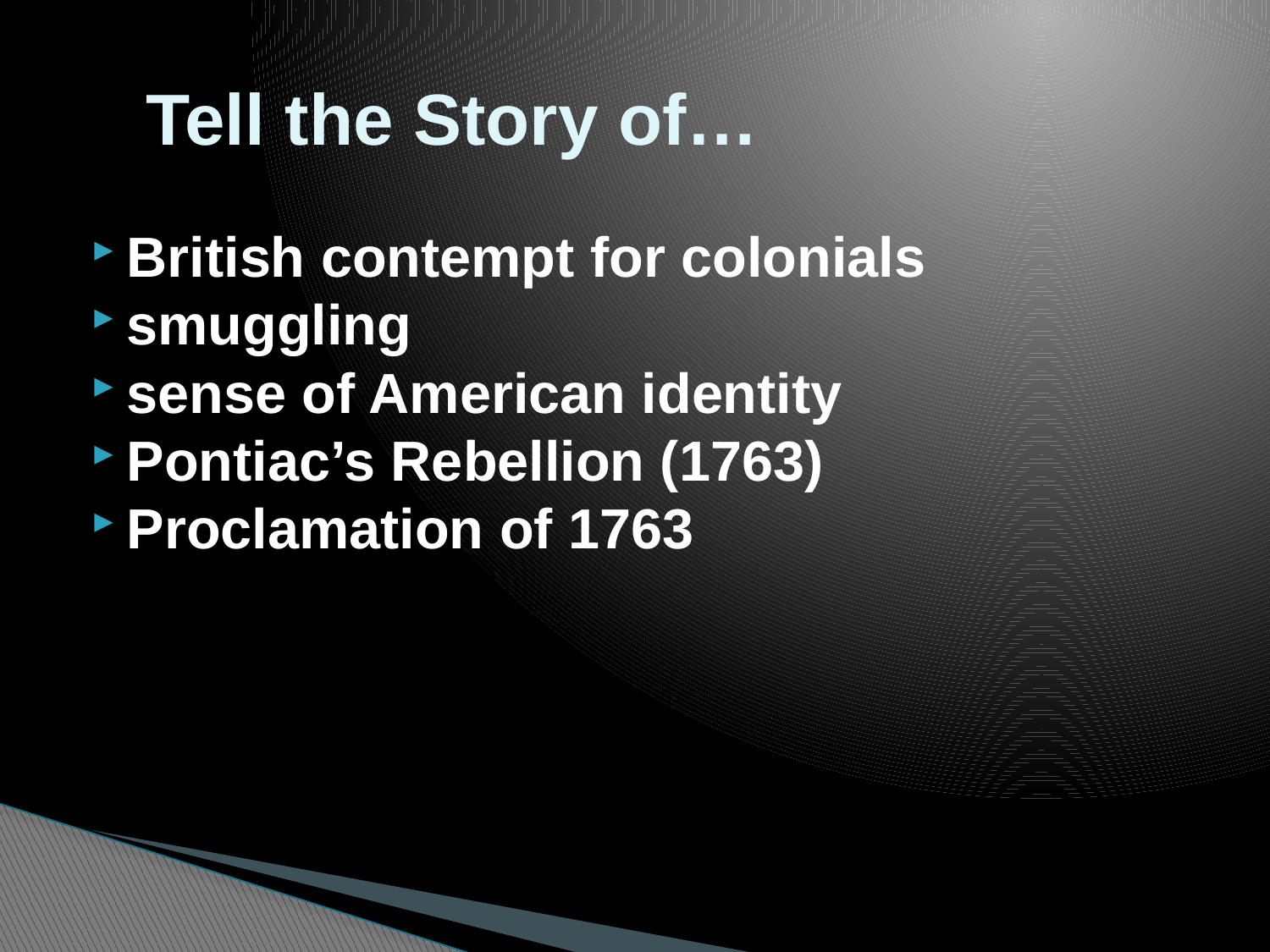

# Tell the Story of…
British contempt for colonials
smuggling
sense of American identity
Pontiac’s Rebellion (1763)
Proclamation of 1763